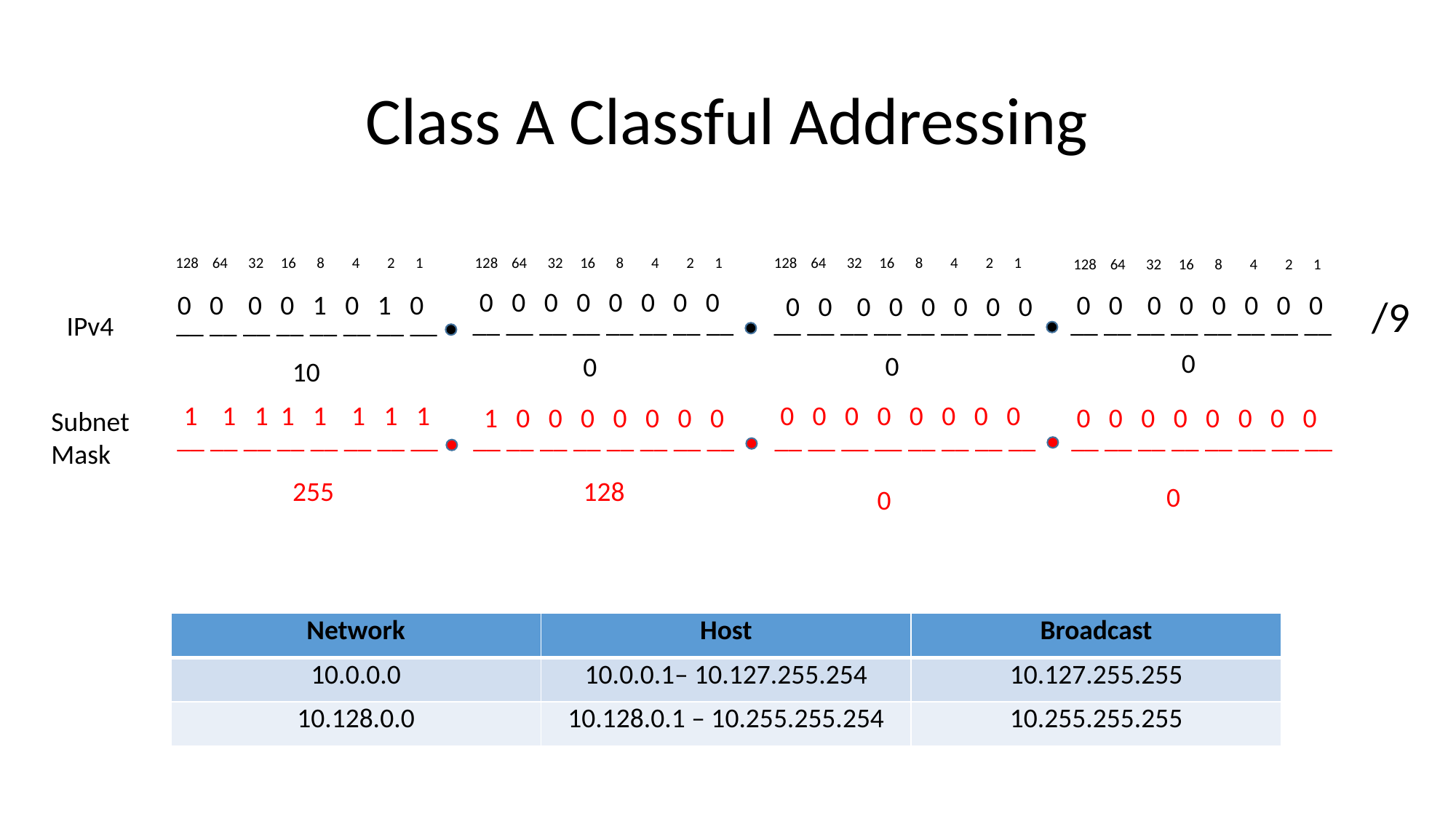

# Class A Classful Addressing
128    64      32     16      8        4        2      1
128    64      32     16      8        4        2      1
128    64      32     16      8        4        2      1
128    64      32     16      8        4        2      1
0   0   0   0   0   0   0   0
 0   0    0   0   0   0   0   0
0   0    0   0   1   0   1   0
 0   0    0   0   0   0   0   0
/9
__ __ __ __ __ __ __ __
__ __ __ __ __ __ __ __
__ __ __ __ __ __ __ __
__ __ __ __ __ __ __ __

IPv4
0
0
0
10
1    1   1  1   1    1   1   1
0   0   0   0   0   0   0   0
1   0   0   0   0   0   0   0
0   0   0   0   0   0   0   0
Subnet
Mask
__ __ __ __ __ __ __ __
__ __ __ __ __ __ __ __
__ __ __ __ __ __ __ __
__ __ __ __ __ __ __ __

255
128
0
0
| Network | Host | Broadcast |
| --- | --- | --- |
| 10.0.0.0 | 10.0.0.1– 10.127.255.254 | 10.127.255.255 |
| 10.128.0.0 | 10.128.0.1 – 10.255.255.254 | 10.255.255.255 |